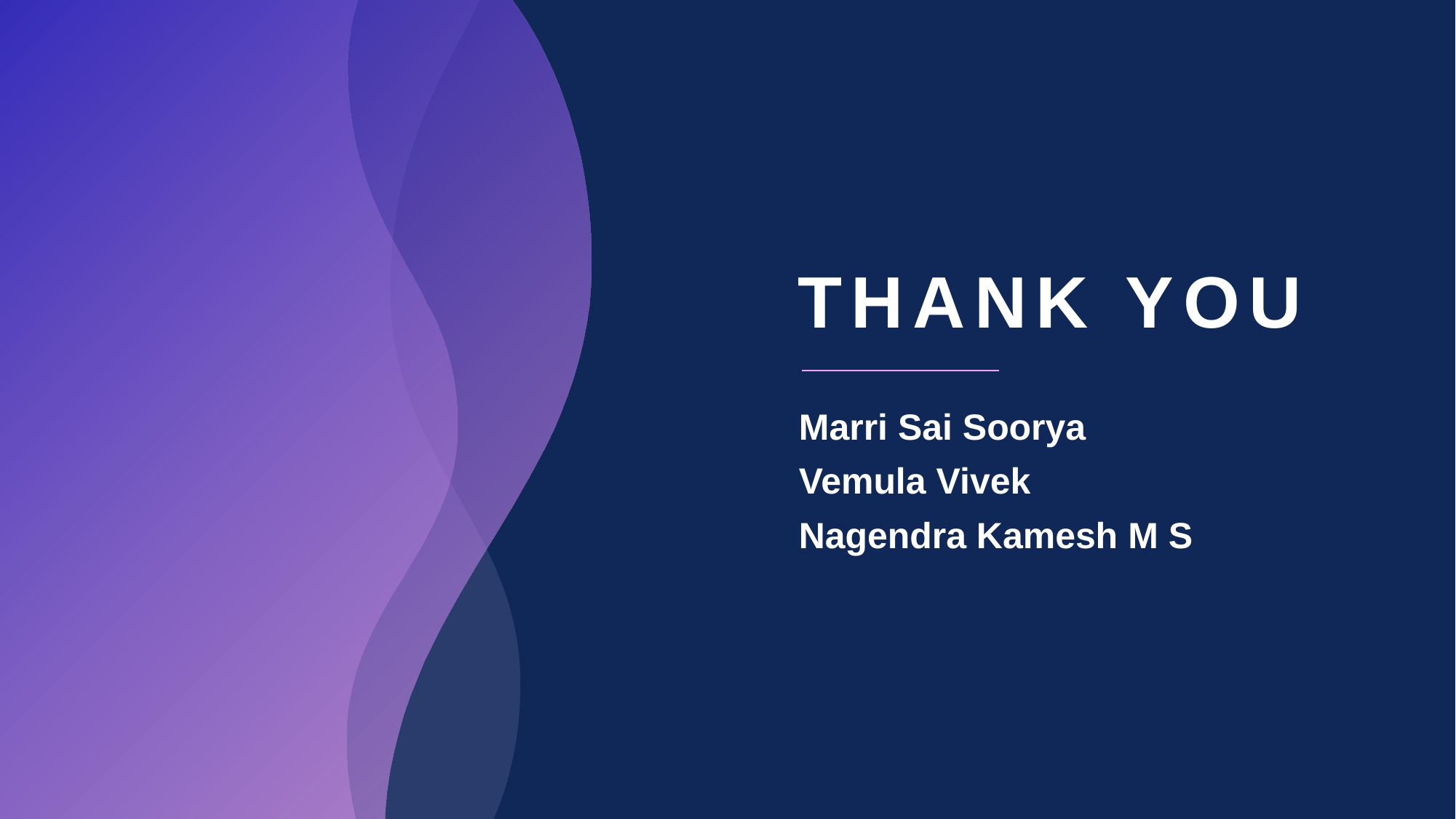

# THANK YOU
Marri Sai Soorya
Vemula Vivek
Nagendra Kamesh M S